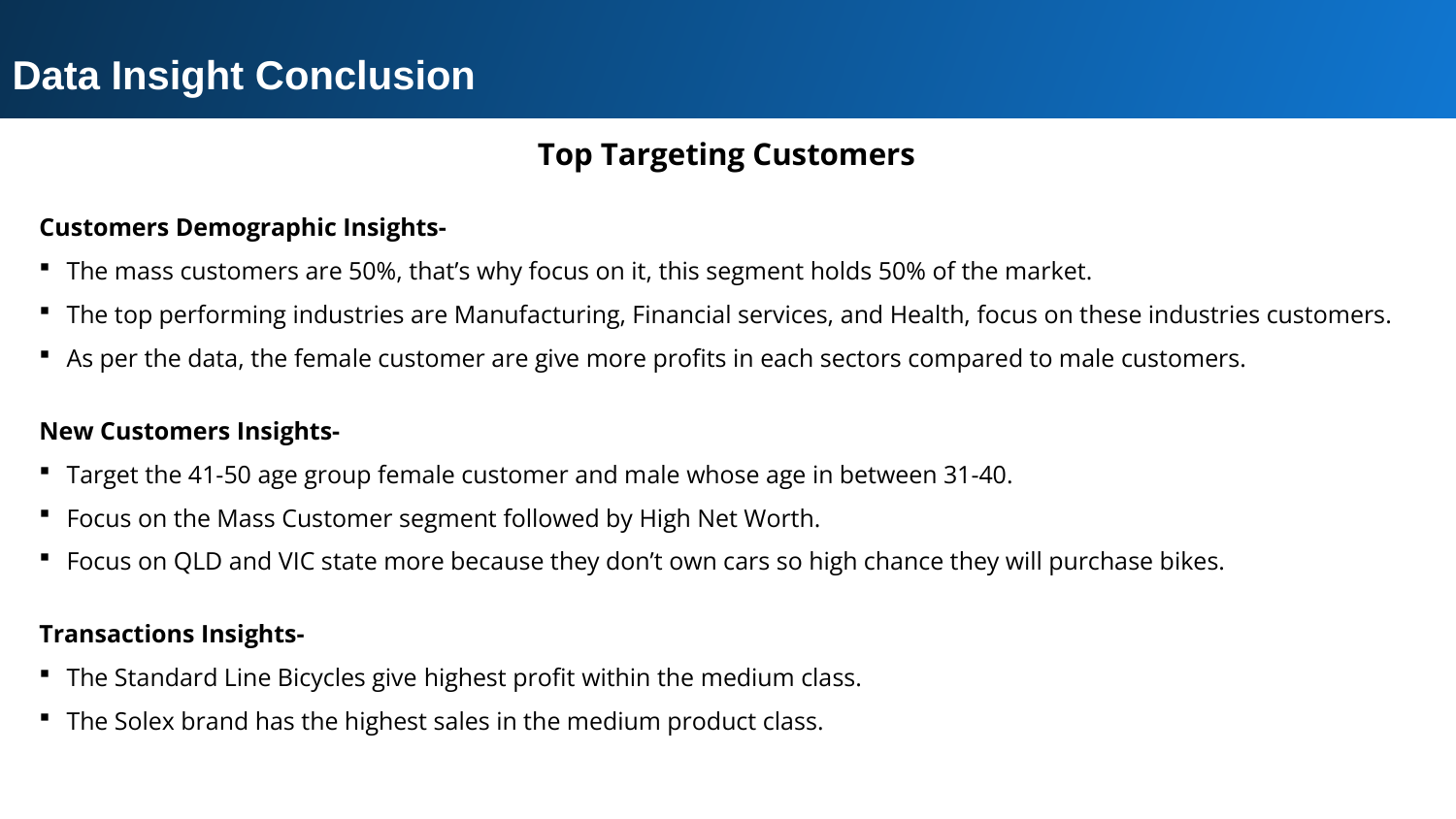

Data Insight Conclusion
Top Targeting Customers
Customers Demographic Insights-
The mass customers are 50%, that’s why focus on it, this segment holds 50% of the market.
The top performing industries are Manufacturing, Financial services, and Health, focus on these industries customers.
As per the data, the female customer are give more profits in each sectors compared to male customers.

New Customers Insights-
Target the 41-50 age group female customer and male whose age in between 31-40.
Focus on the Mass Customer segment followed by High Net Worth.
Focus on QLD and VIC state more because they don’t own cars so high chance they will purchase bikes.

Transactions Insights-
The Standard Line Bicycles give highest profit within the medium class.
The Solex brand has the highest sales in the medium product class.